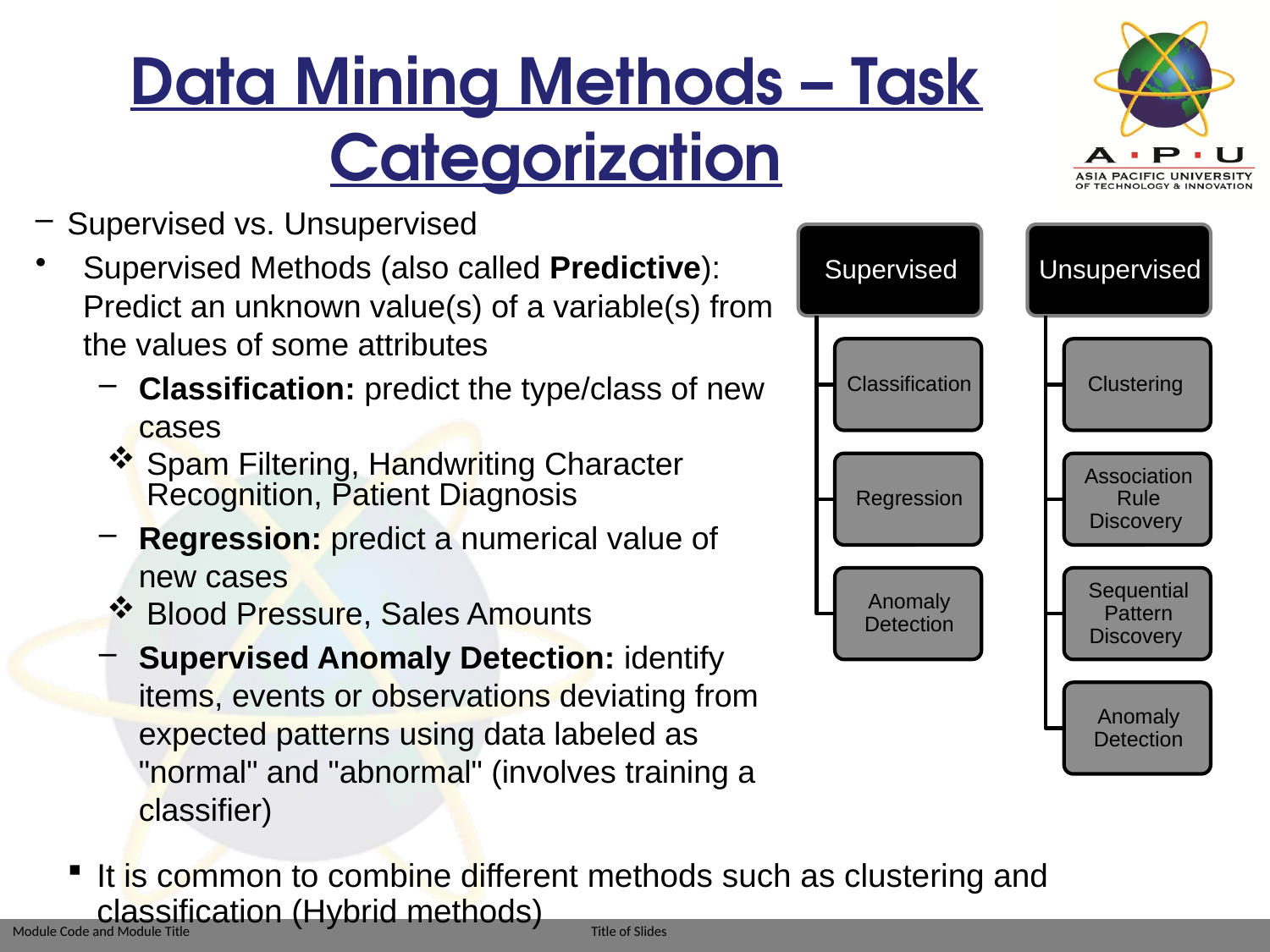

# Data Mining Methods – Task Categorization
Supervised vs. Unsupervised
Supervised Methods (also called Predictive): Predict an unknown value(s) of a variable(s) from the values of some attributes
Classification: predict the type/class of new cases
Spam Filtering, Handwriting Character Recognition, Patient Diagnosis
Regression: predict a numerical value of new cases
Blood Pressure, Sales Amounts
Supervised Anomaly Detection: identify items, events or observations deviating from expected patterns using data labeled as "normal" and "abnormal" (involves training a classifier)
Supervised
Classification
Regression
Anomaly Detection
Unsupervised
Clustering
Association Rule Discovery
Sequential Pattern Discovery
Anomaly Detection
It is common to combine different methods such as clustering and classification (Hybrid methods)